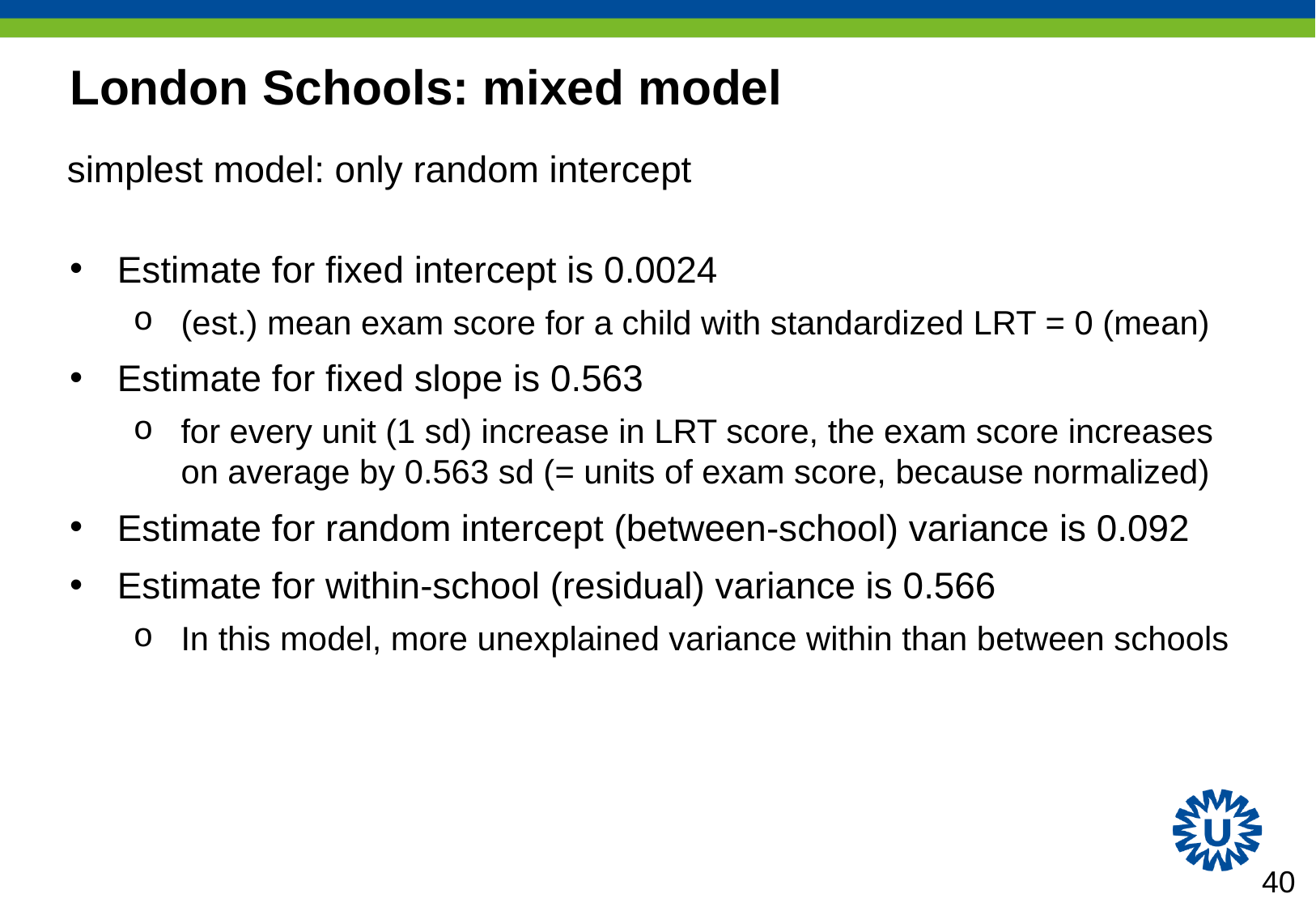

# London Schools: mixed model
simplest model: only random intercept
Estimate for fixed intercept is 0.0024
(est.) mean exam score for a child with standardized LRT = 0 (mean)
Estimate for fixed slope is 0.563
for every unit (1 sd) increase in LRT score, the exam score increases on average by 0.563 sd (= units of exam score, because normalized)
Estimate for random intercept (between-school) variance is 0.092
Estimate for within-school (residual) variance is 0.566
In this model, more unexplained variance within than between schools
40